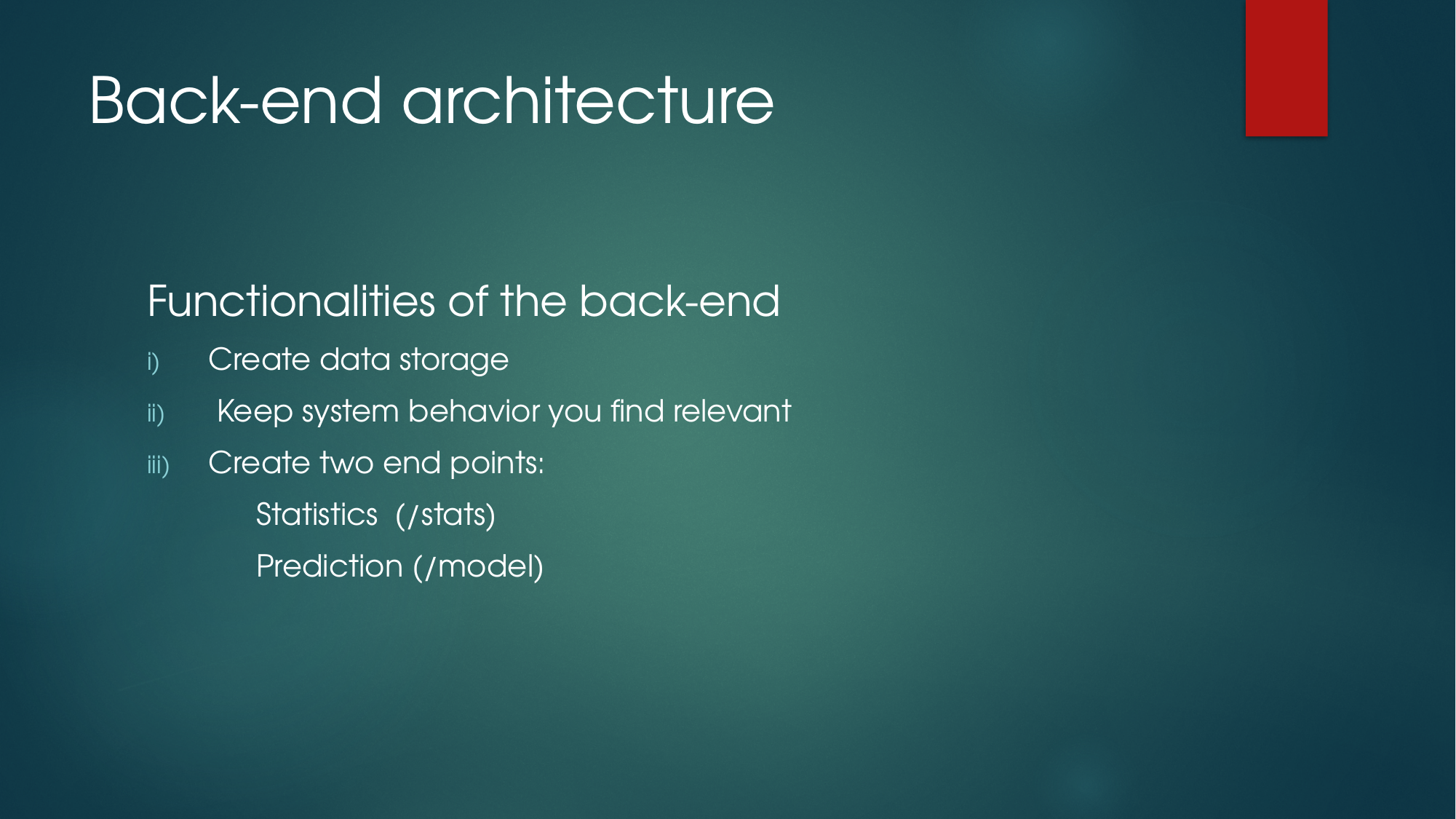

# Back-end architecture
Functionalities of the back-end
Create data storage
 Keep system behavior you find relevant
Create two end points:
	Statistics  (/stats)
	Prediction (/model)